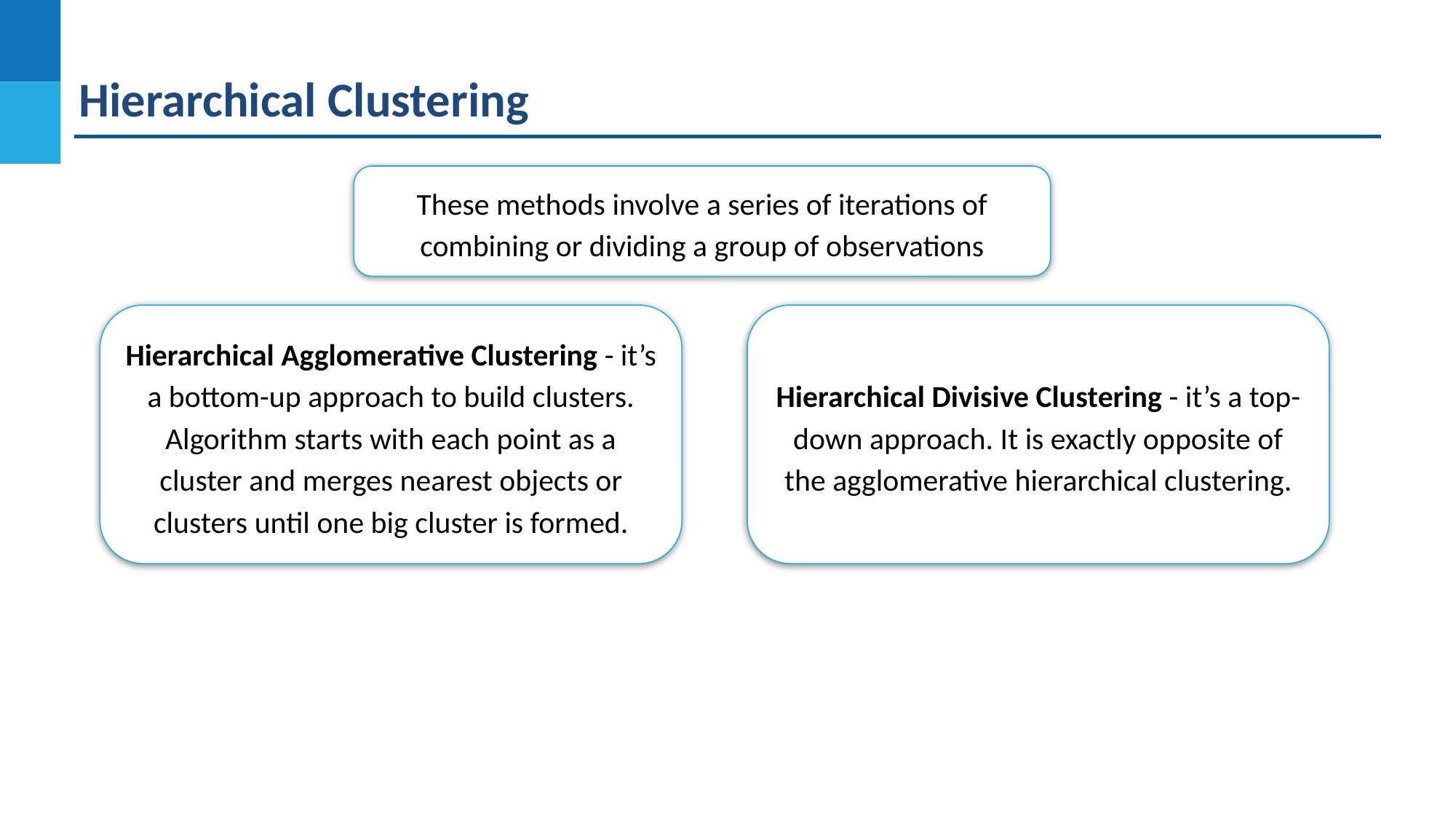

Hierarchical Clustering

These methods involve a series of iterations of combining or dividing a group of observations
Hierarchical Agglomerative Clustering - it’s a bottom-up approach to build clusters. Algorithm starts with each point as a cluster and merges nearest objects or clusters until one big cluster is formed.
Hierarchical Divisive Clustering - it’s a top-down approach. It is exactly opposite of the agglomerative hierarchical clustering.